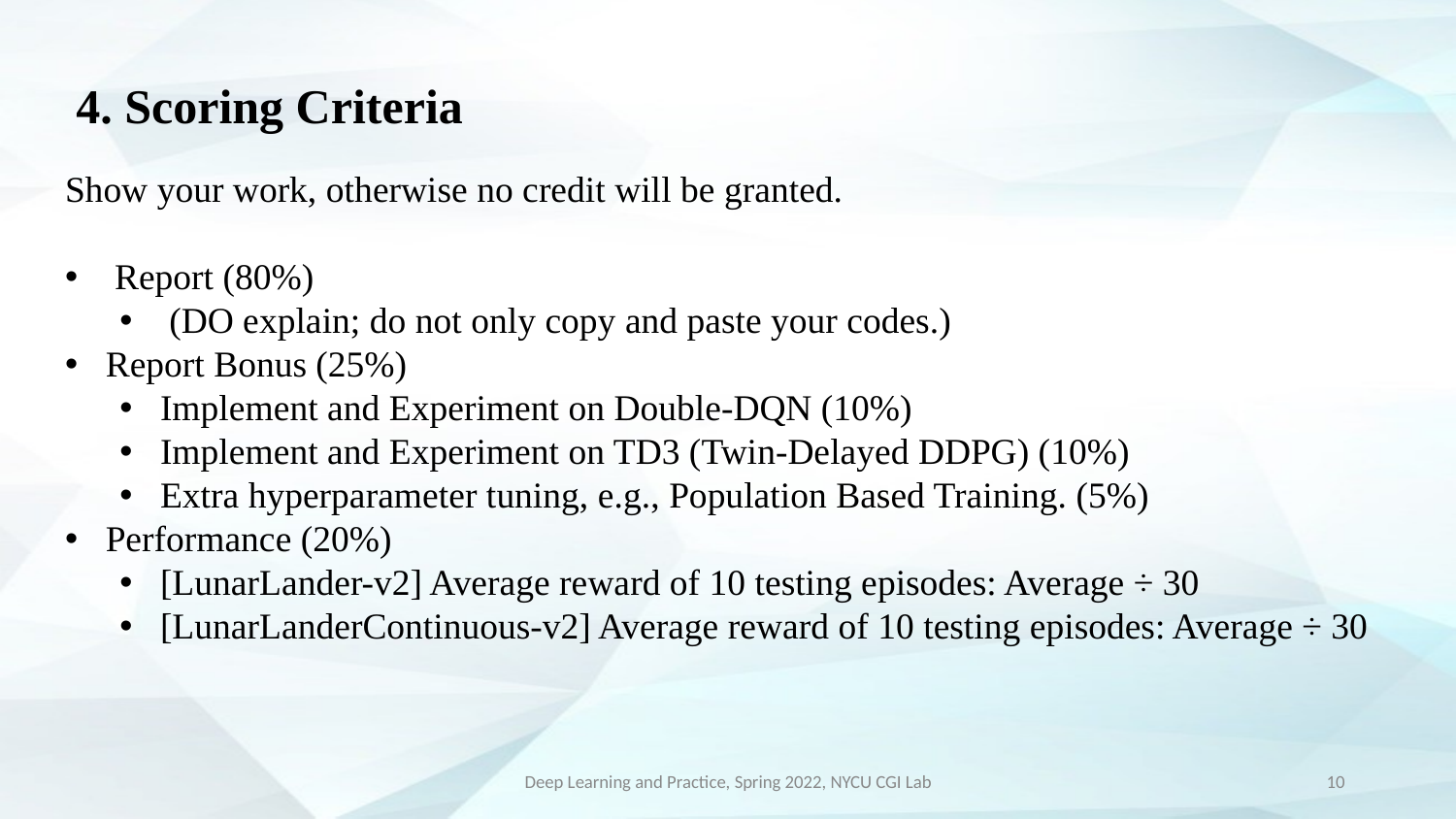

# 4. Scoring Criteria
Show your work, otherwise no credit will be granted.

 Report (80%)
 (DO explain; do not only copy and paste your codes.)
Report Bonus (25%)
Implement and Experiment on Double-DQN (10%)
Implement and Experiment on TD3 (Twin-Delayed DDPG) (10%)
Extra hyperparameter tuning, e.g., Population Based Training. (5%)
Performance (20%)
[LunarLander-v2] Average reward of 10 testing episodes: Average ÷ 30
[LunarLanderContinuous-v2] Average reward of 10 testing episodes: Average ÷ 30
Deep Learning and Practice, Spring 2022, NYCU CGI Lab
10